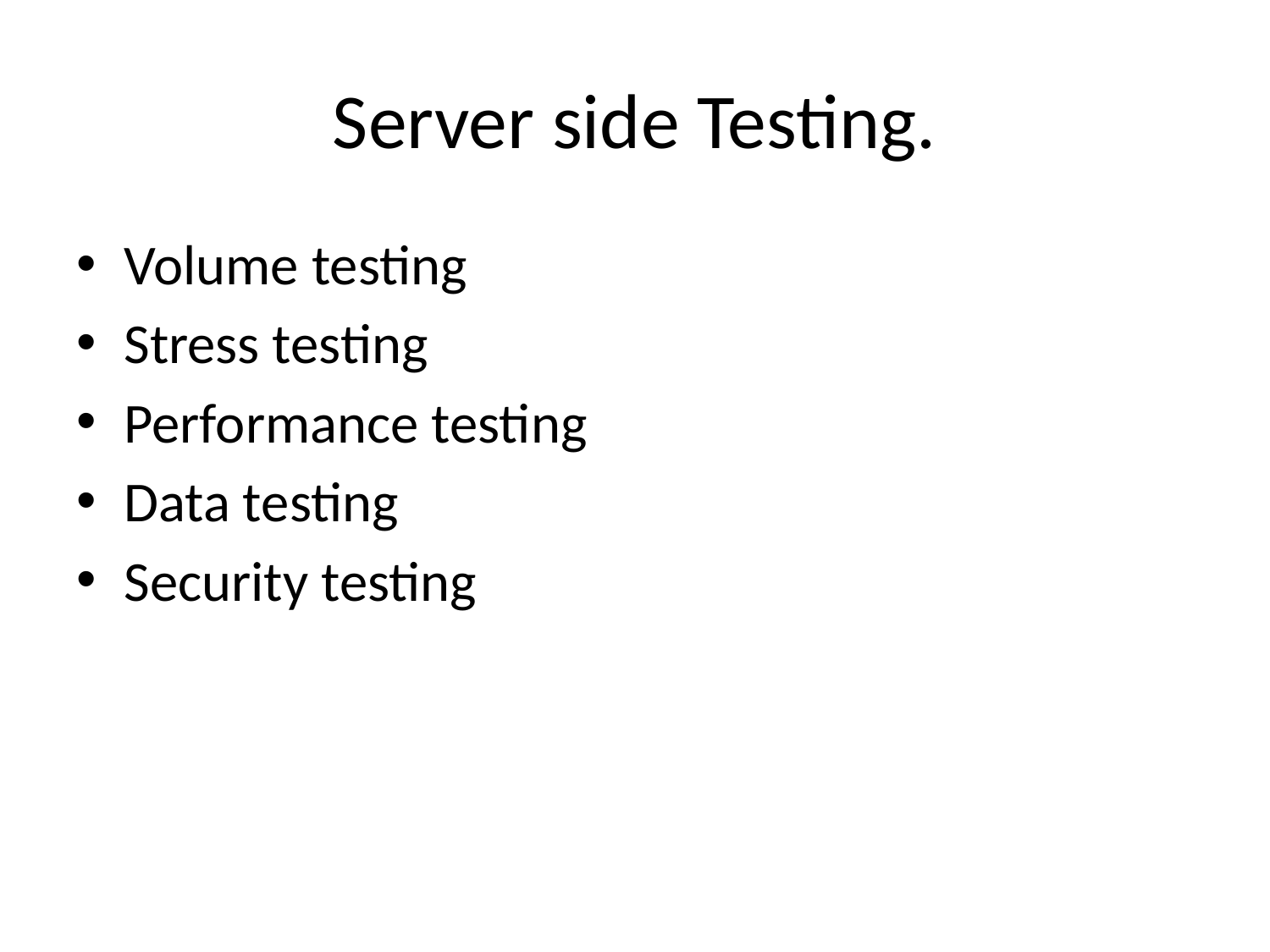

# Server side Testing.
Volume testing
Stress testing
Performance testing
Data testing
Security testing